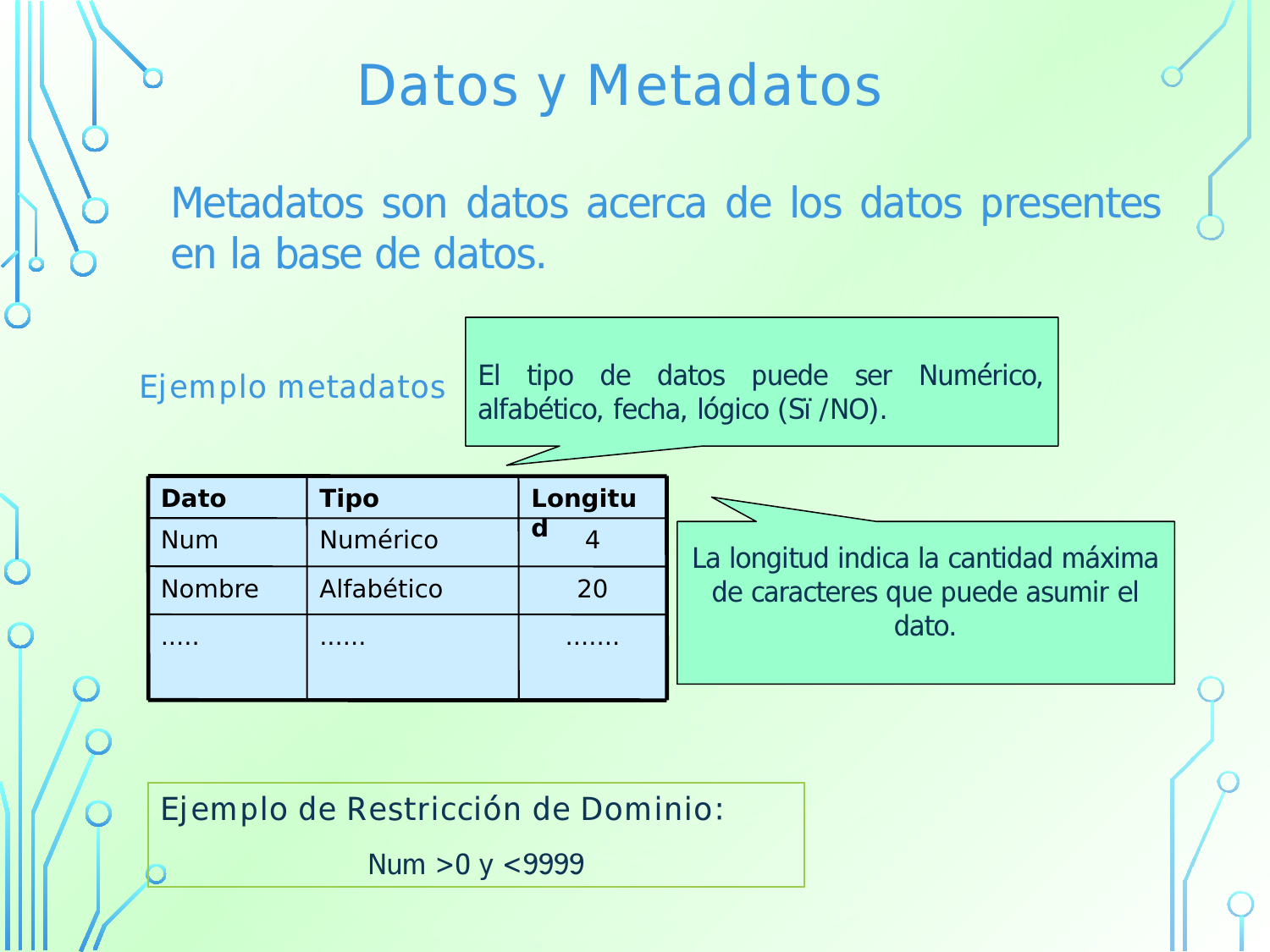

Datos y Metadatos
Metadatos son datos acerca de los datos presentes en la base de datos.

El tipo de datos puede ser Numérico, alfabético, fecha, lógico (Sï /NO).
Ejemplo metadatos

Dato

Tipo

Longitud

Num

Numérico

4

Nombre

Alfabético

20

.....

......

.......

La longitud indica la cantidad máxima de caracteres que puede asumir el dato.
Ejemplo de Restricción de Dominio:
Num >0 y <9999